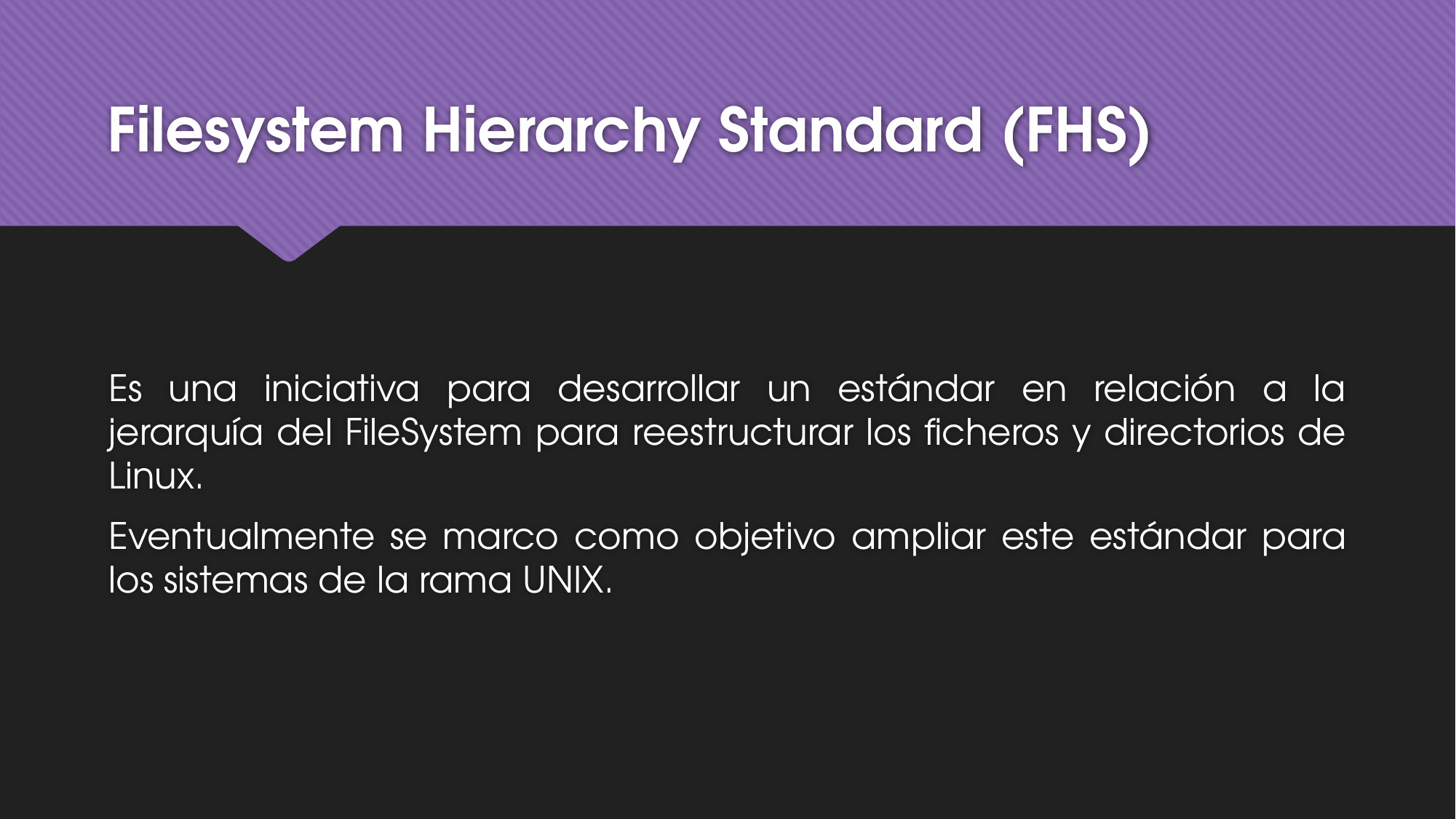

# Filesystem Hierarchy Standard (FHS)
Es una iniciativa para desarrollar un estándar en relación a la jerarquía del FileSystem para reestructurar los ficheros y directorios de Linux.
Eventualmente se marco como objetivo ampliar este estándar para los sistemas de la rama UNIX.